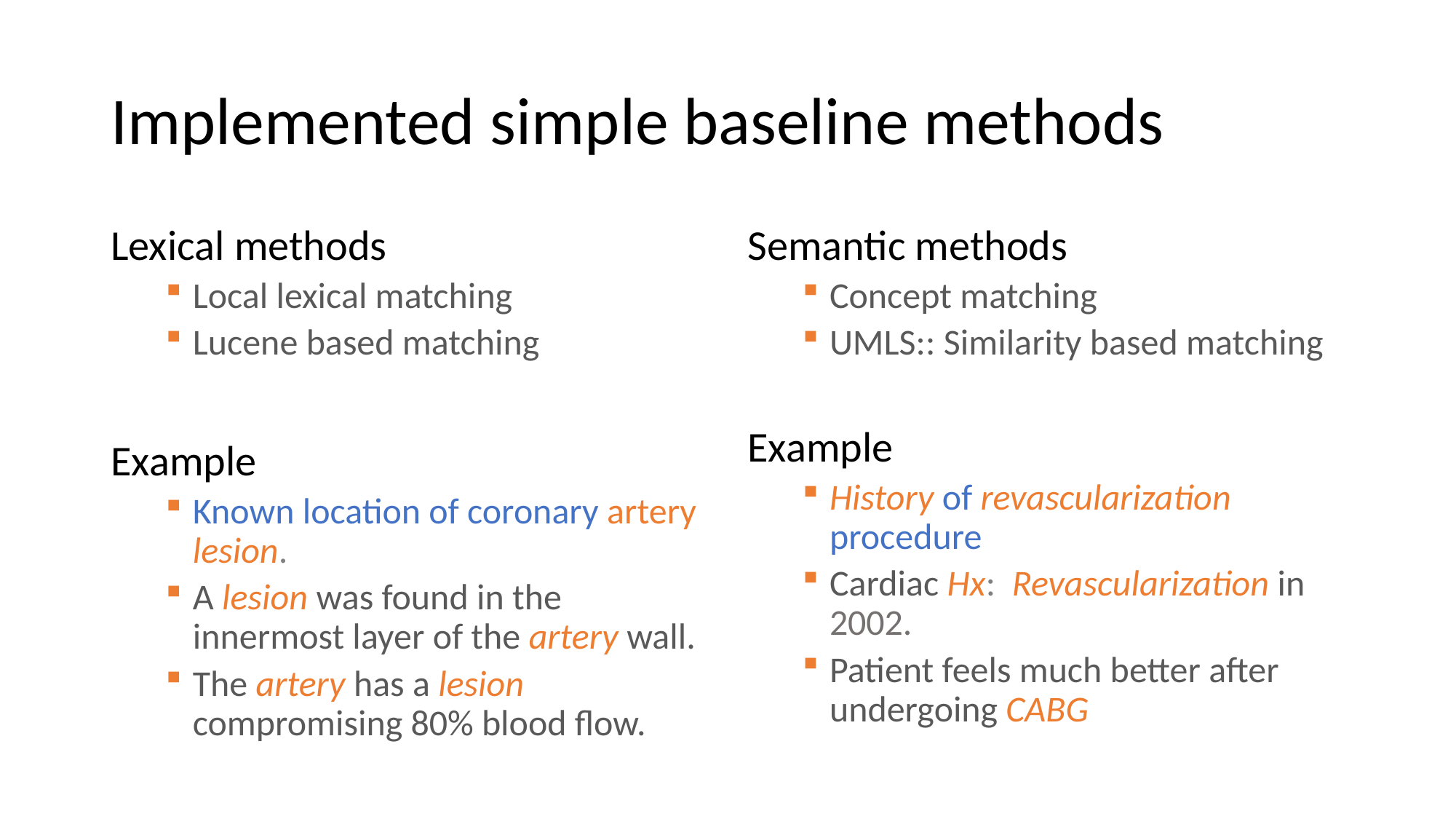

# Implemented simple baseline methods
Lexical methods
Local lexical matching
Lucene based matching

Example
Known location of coronary artery lesion.
A lesion was found in the innermost layer of the artery wall.
The artery has a lesion compromising 80% blood flow.
Semantic methods
Concept matching
UMLS:: Similarity based matching

Example
History of revascularization procedure
Cardiac Hx:  Revascularization in 2002.
Patient feels much better after undergoing CABG